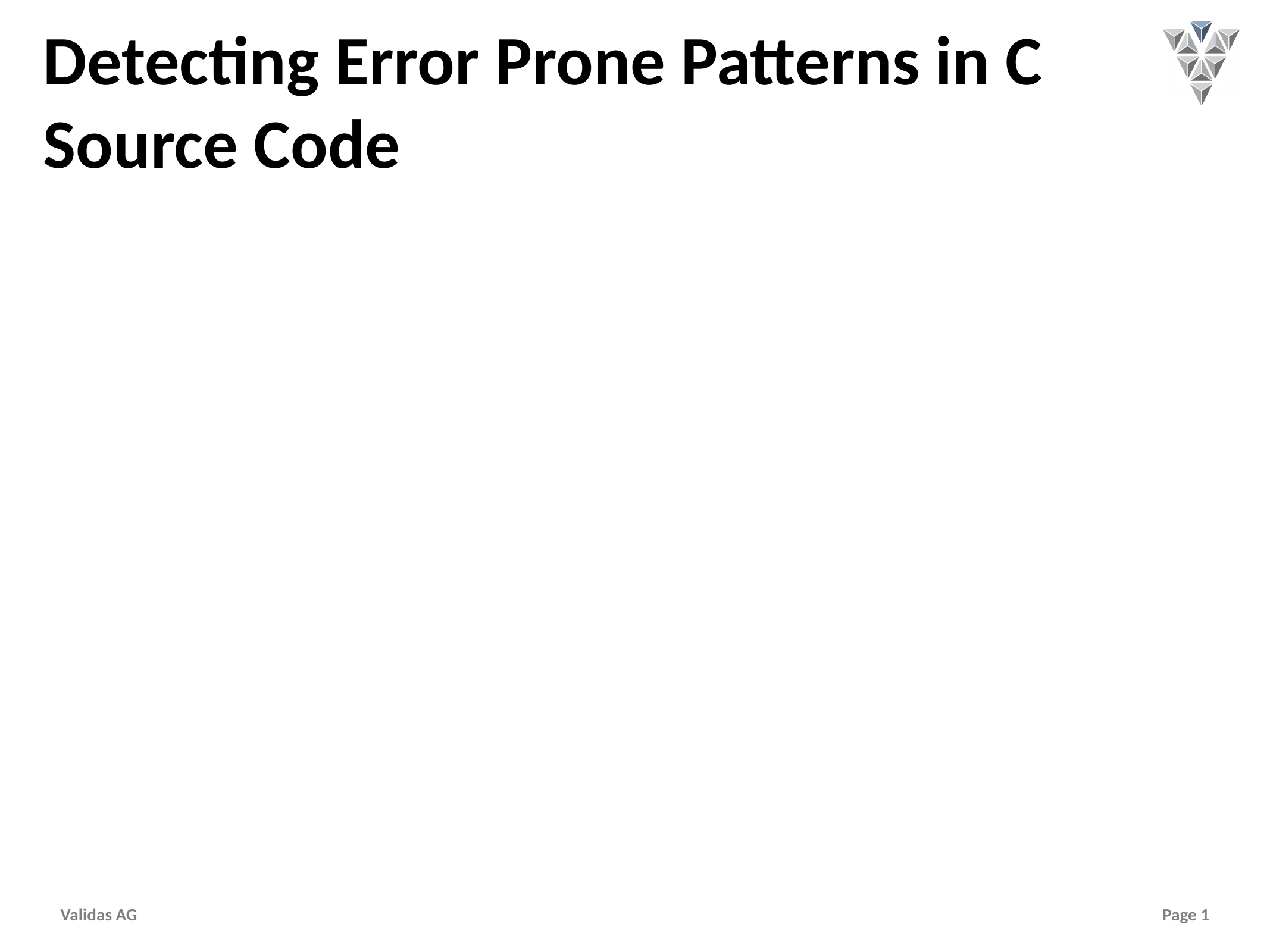

# Detecting Error Prone Patterns in C Source Code